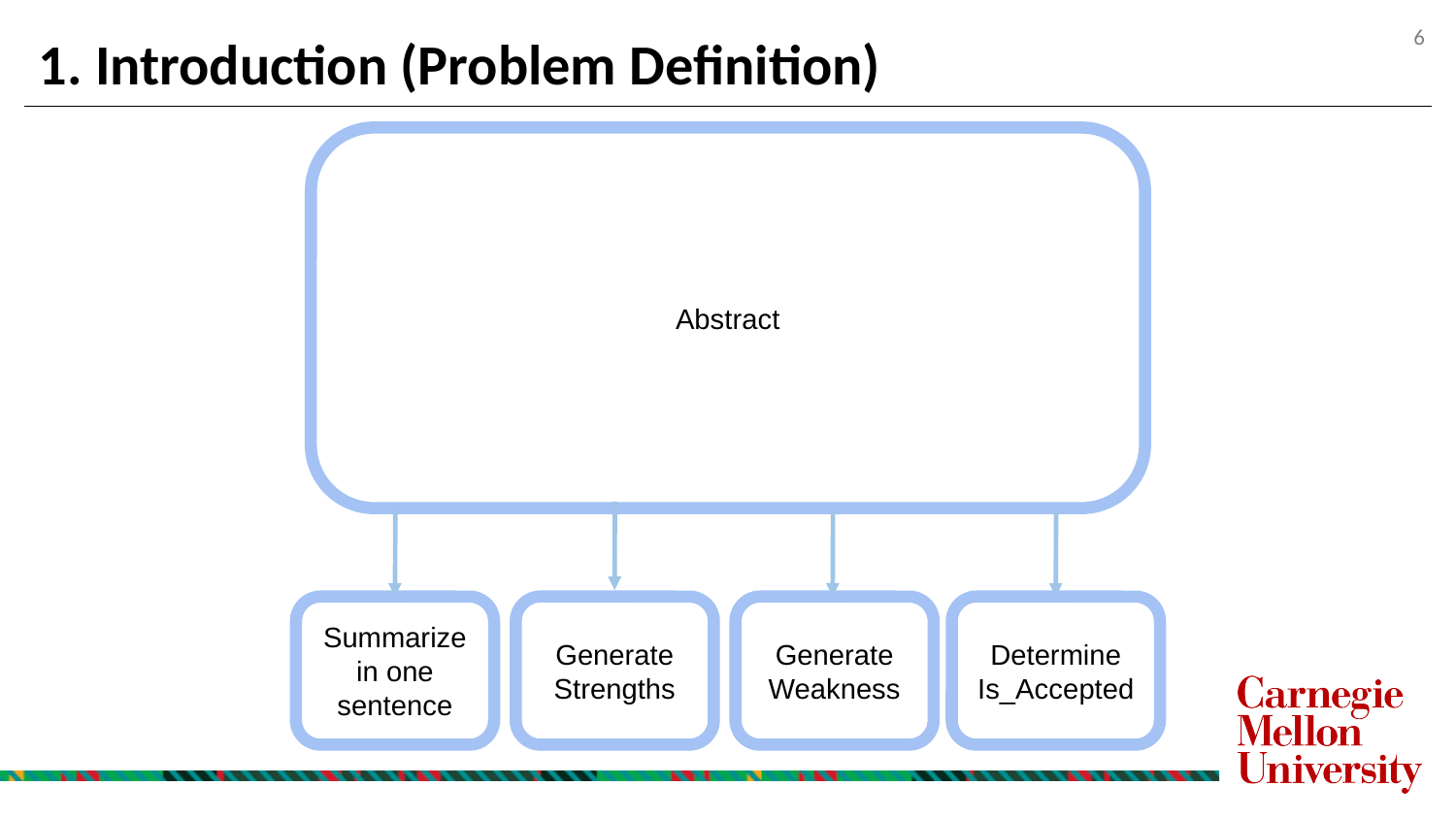

1. Introduction (Problem Definition)
Abstract
Summarize in one sentence
Generate Strengths
Generate Weakness
Determine
Is_Accepted